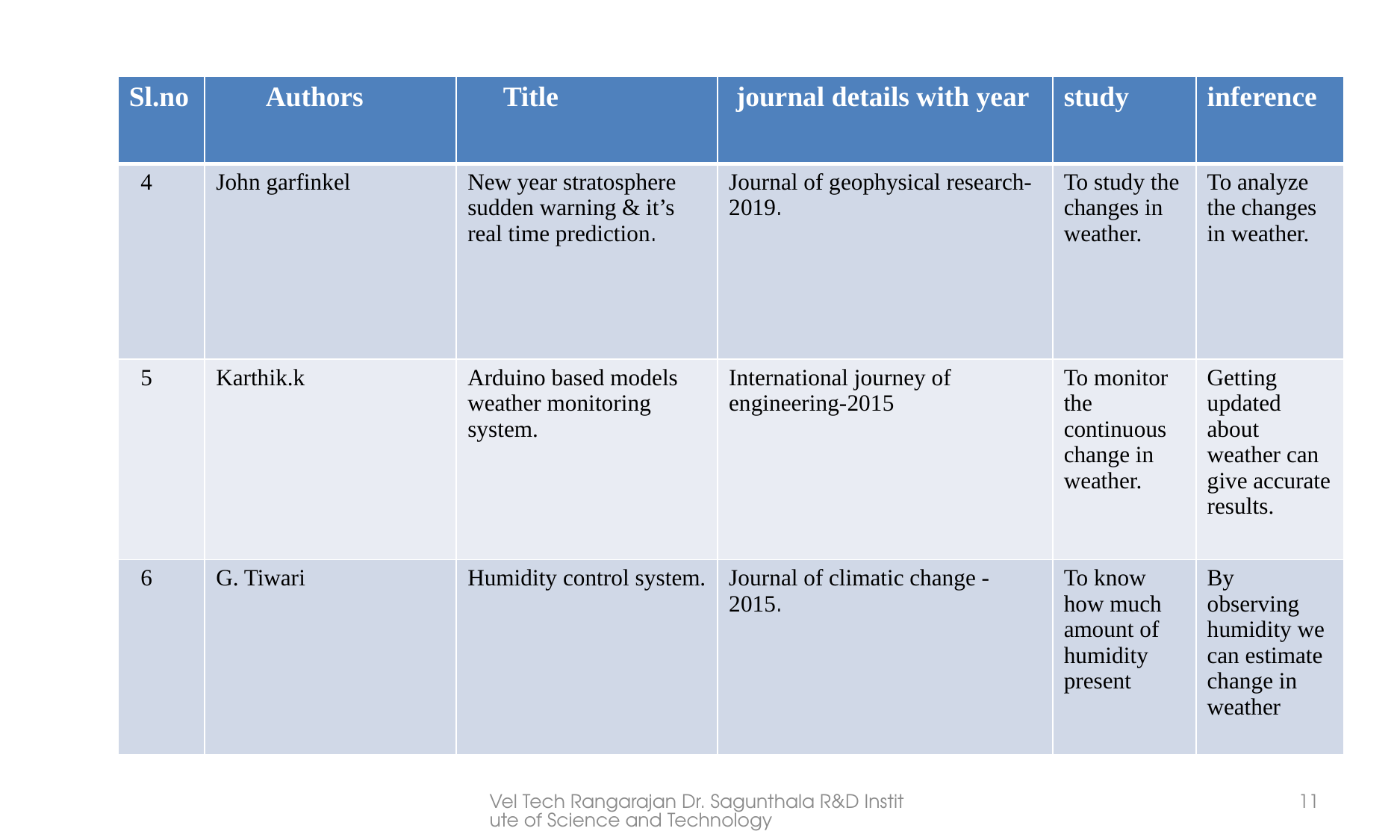

| Sl.no | Authors | Title | journal details with year | study | inference |
| --- | --- | --- | --- | --- | --- |
| 4 | John garfinkel | New year stratosphere sudden warning & it’s real time prediction. | Journal of geophysical research-2019. | To study the changes in weather. | To analyze the changes in weather. |
| 5 | Karthik.k | Arduino based models weather monitoring system. | International journey of engineering-2015 | To monitor the continuous change in weather. | Getting updated about weather can give accurate results. |
| 6 | G. Tiwari | Humidity control system. | Journal of climatic change -2015. | To know how much amount of humidity present | By observing humidity we can estimate change in weather |
Vel Tech Rangarajan Dr. Sagunthala R&D Institute of Science and Technology
11